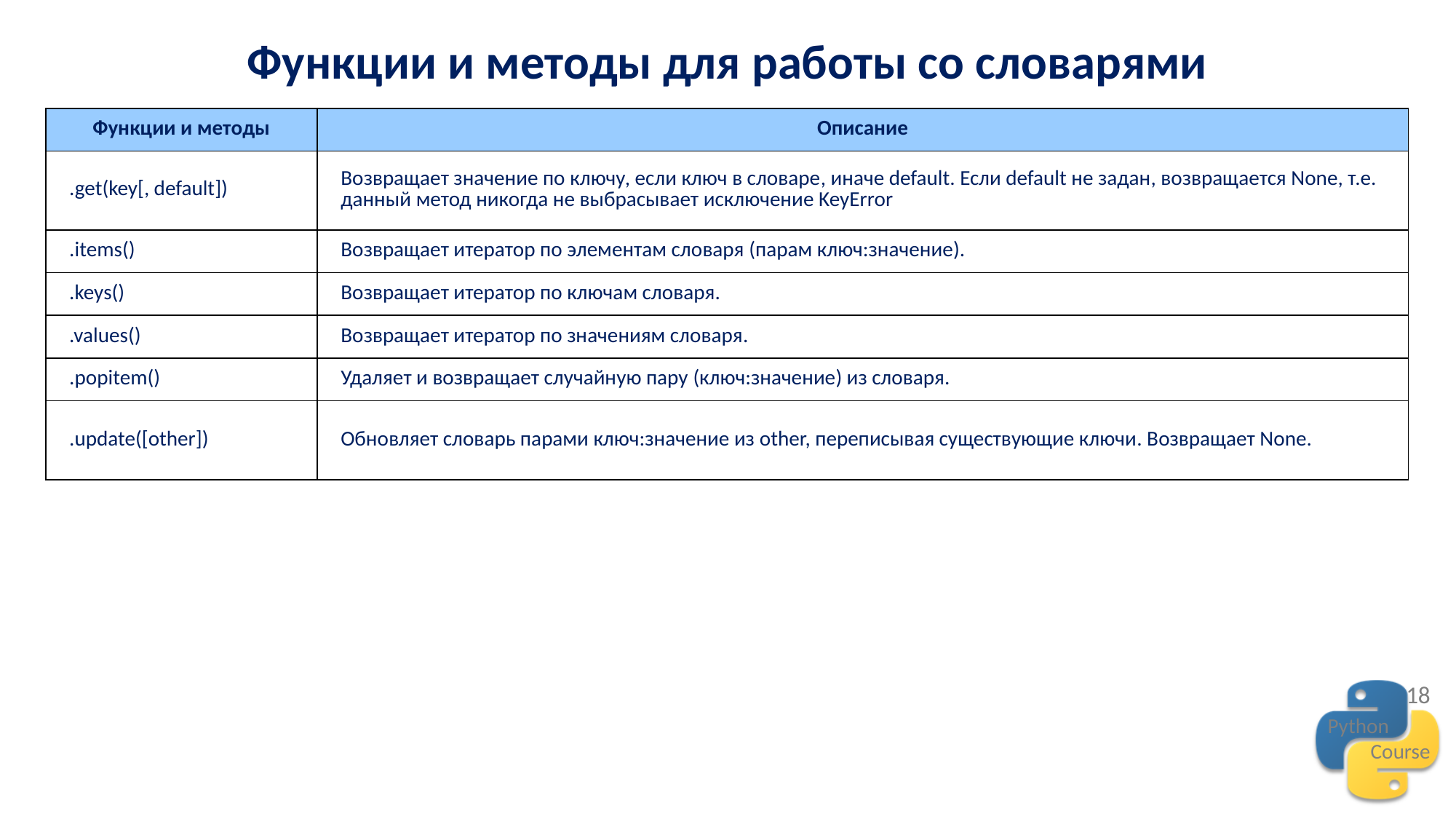

Функции и методы для работы со словарями
| Функции и методы | Описание |
| --- | --- |
| .get(key[, default]) | Возвращает значение по ключу, если ключ в словаре, иначе default. Если default не задан, возвращается None, т.е. данный метод никогда не выбрасывает исключение KeyError |
| .items() | Возвращает итератор по элементам словаря (парам ключ:значение). |
| .keys() | Возвращает итератор по ключам словаря. |
| .values() | Возвращает итератор по значениям словаря. |
| .popitem() | Удаляет и возвращает случайную пару (ключ:значение) из словаря. |
| .update([other]) | Обновляет словарь парами ключ:значение из other, переписывая существующие ключи. Возвращает None. |